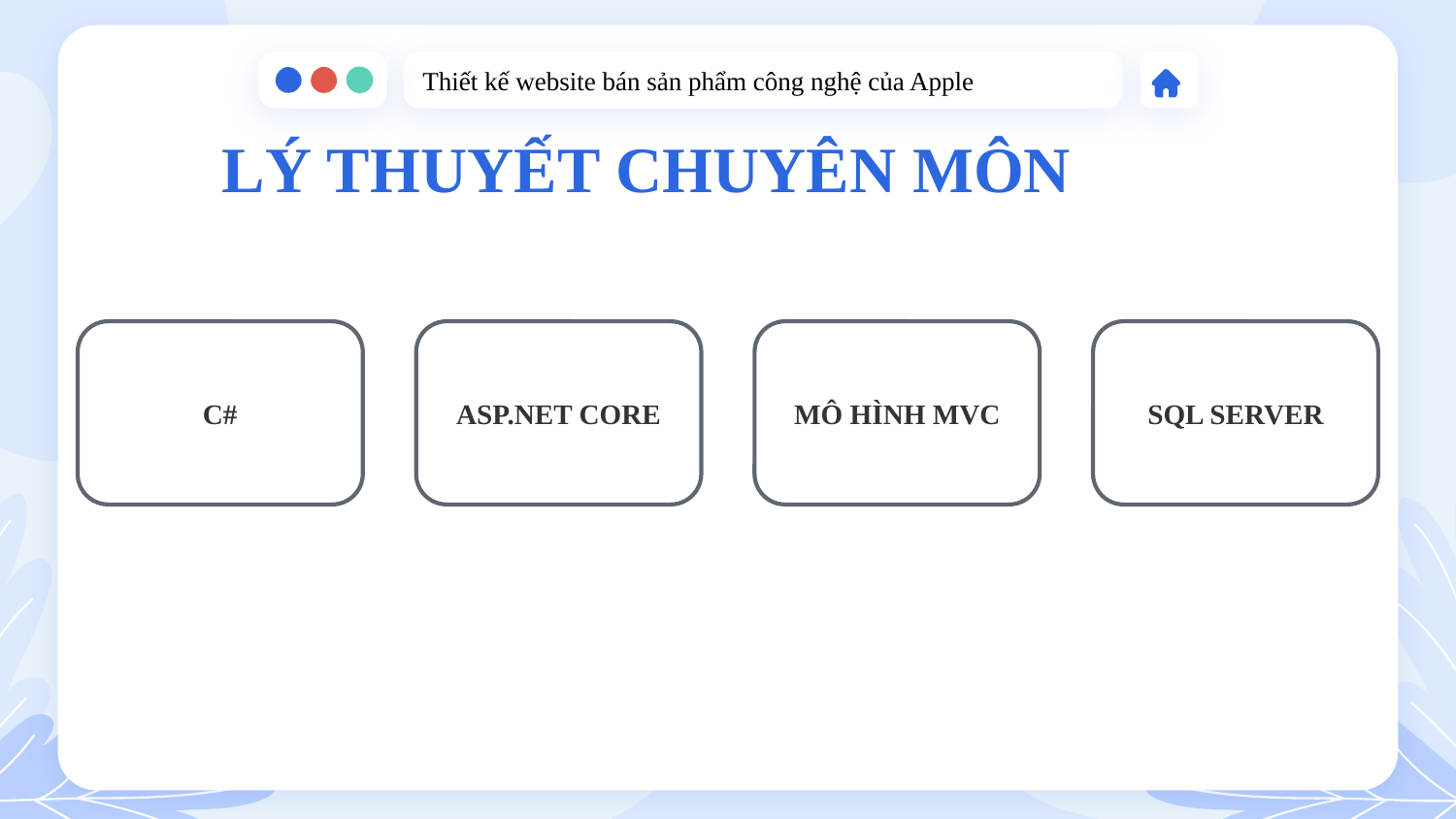

Thiết kế website bán sản phẩm công nghệ của Apple

# LÝ THUYẾT CHUYÊN MÔN
C#
ASP.NET CORE
MÔ HÌNH MVC
SQL SERVER